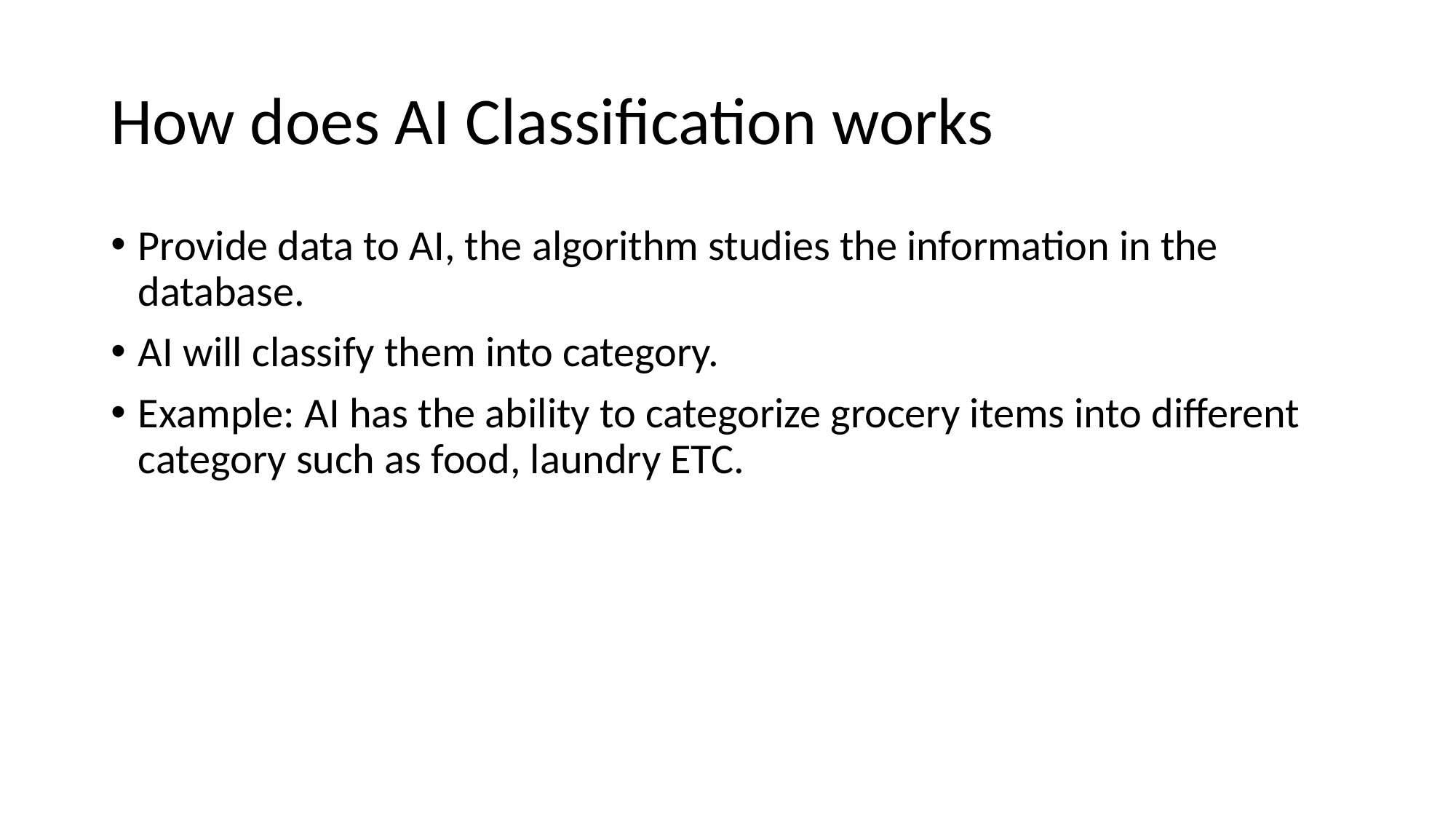

# How does AI Classification works
Provide data to AI, the algorithm studies the information in the database.
AI will classify them into category.
Example: AI has the ability to categorize grocery items into different category such as food, laundry ETC.